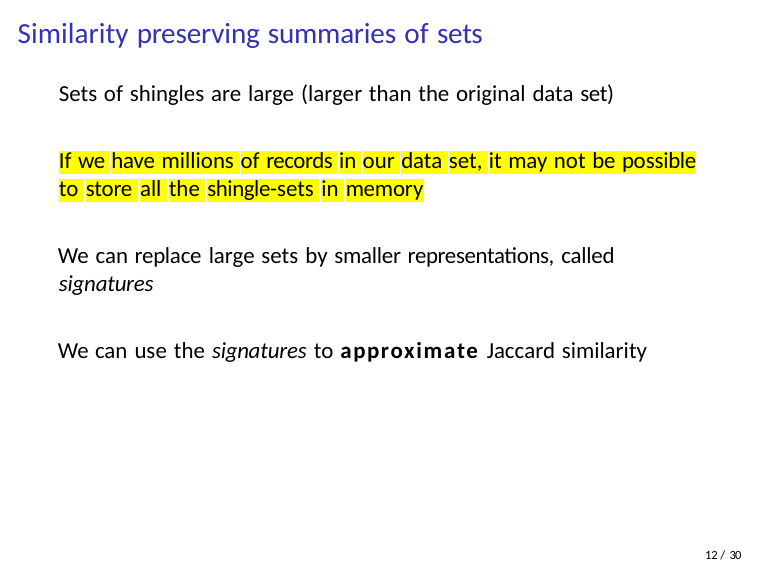

# Similarity preserving summaries of sets
Sets of shingles are large (larger than the original data set)

If we have millions of records in our data set, it may not be possible to store all the shingle-sets in memory

We can replace large sets by smaller representations, called
signatures

We can use the signatures to approximate Jaccard similarity
12 / 30